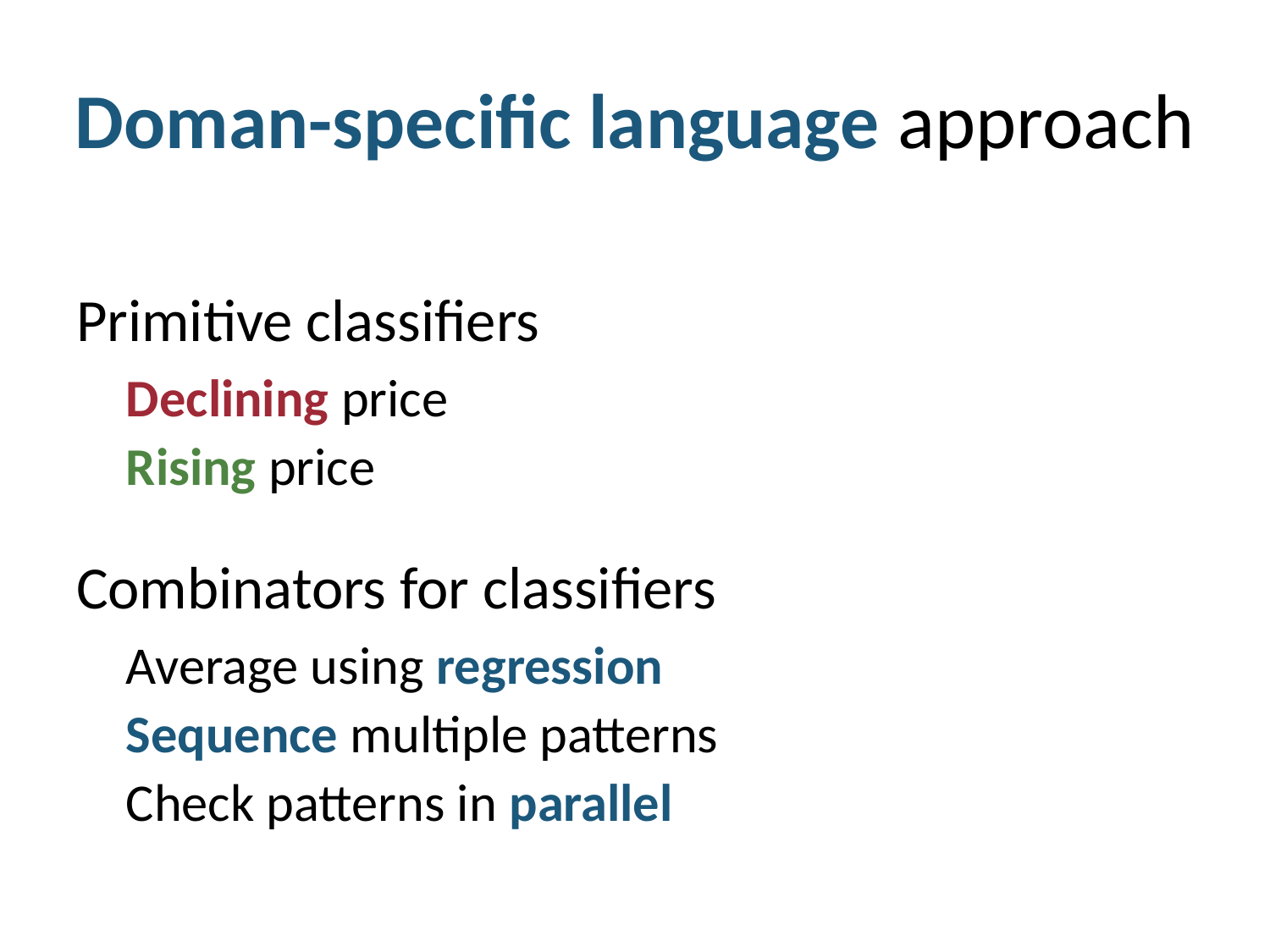

# Doman-specific language approach
Primitive classifiers
Declining price
Rising price
Combinators for classifiers
Average using regression
Sequence multiple patterns
Check patterns in parallel